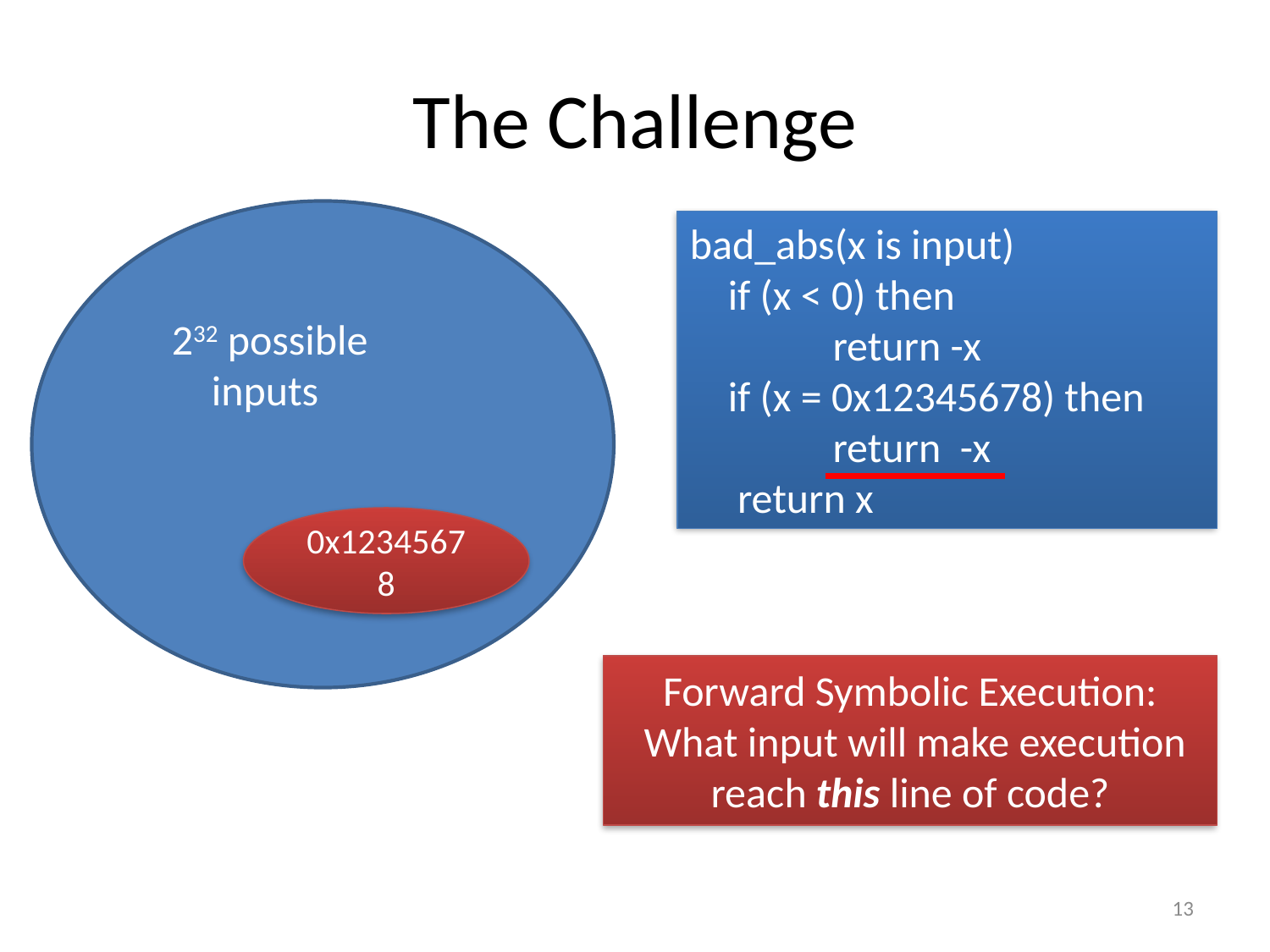

# The Challenge

bad_abs(x is input)
    if (x < 0) then
               return -x
    if (x = 0x12345678) then
               return  -x
     return x
232 possible inputs
0x12345678
Forward Symbolic Execution:
 What input will make execution reach this line of code?

13